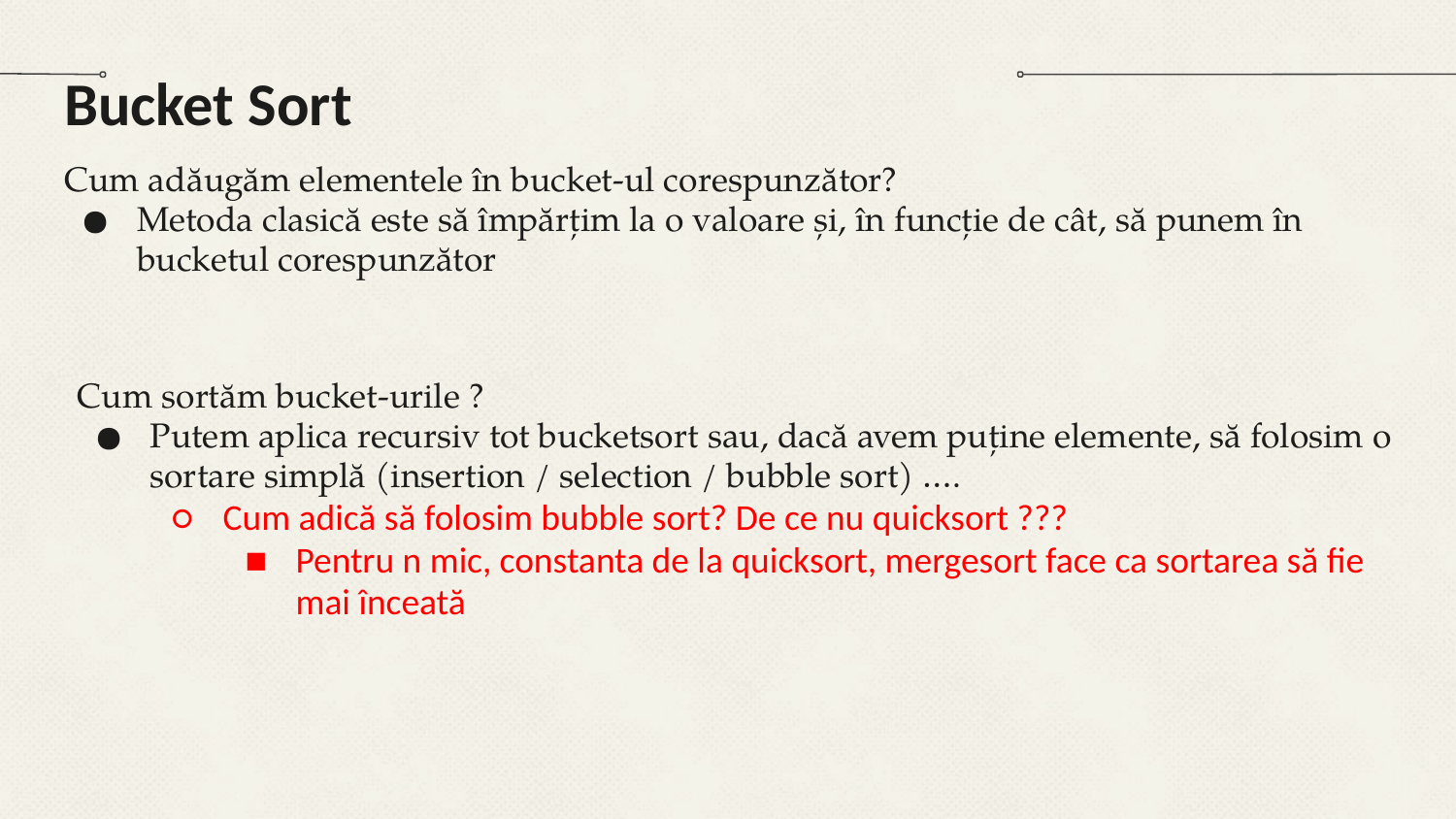

# Bucket Sort
Cum adăugăm elementele în bucket-ul corespunzător?
Metoda clasică este să împărțim la o valoare și, în funcție de cât, să punem în bucketul corespunzător
Cum sortăm bucket-urile ?
Putem aplica recursiv tot bucketsort sau, dacă avem puține elemente, să folosim o sortare simplă (insertion / selection / bubble sort) ….
Cum adică să folosim bubble sort? De ce nu quicksort ???
Pentru n mic, constanta de la quicksort, mergesort face ca sortarea să fie mai înceată